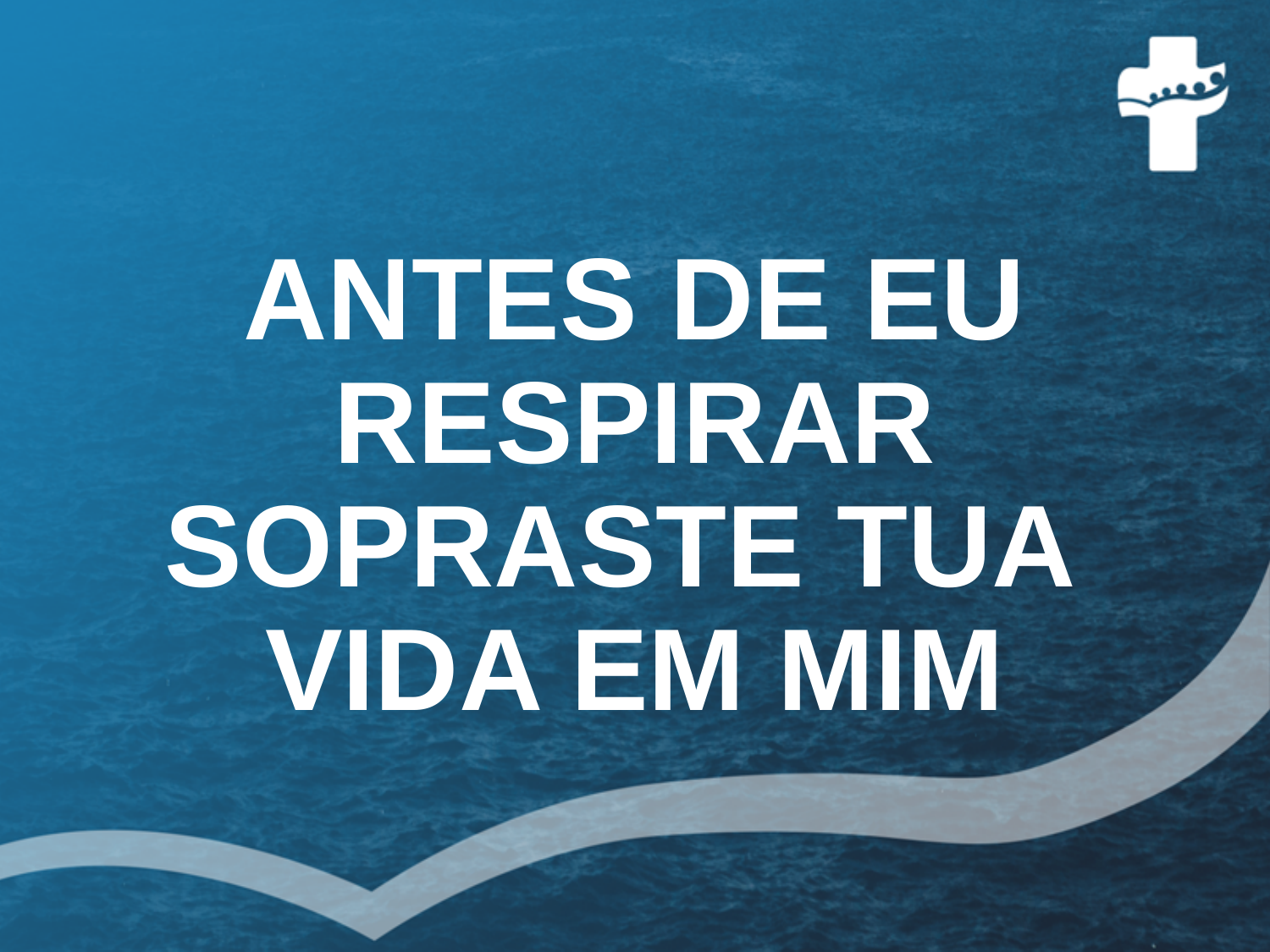

# ANTES DE EU RESPIRAR SOPRASTE TUA VIDA EM MIM